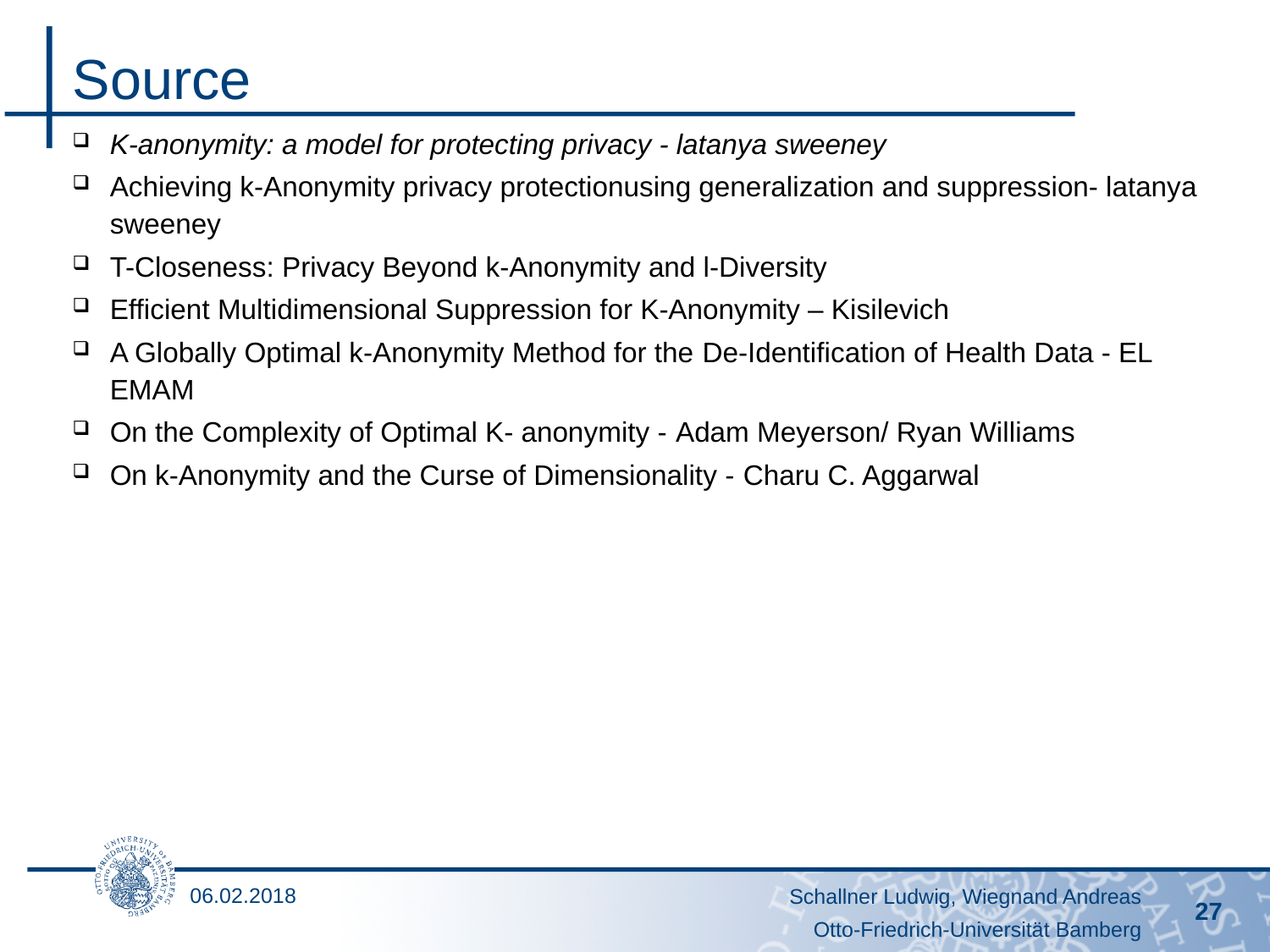

# Source
K-anonymity: a model for protecting privacy - latanya sweeney
Achieving k-Anonymity privacy protectionusing generalization and suppression- latanya sweeney
T-Closeness: Privacy Beyond k-Anonymity and l-Diversity
Efficient Multidimensional Suppression for K-Anonymity – Kisilevich
A Globally Optimal k-Anonymity Method for the De-Identification of Health Data - EL EMAM
On the Complexity of Optimal K- anonymity - Adam Meyerson/ Ryan Williams
On k-Anonymity and the Curse of Dimensionality - Charu C. Aggarwal

06.02.2018
Schallner Ludwig, Wiegnand Andreas
27